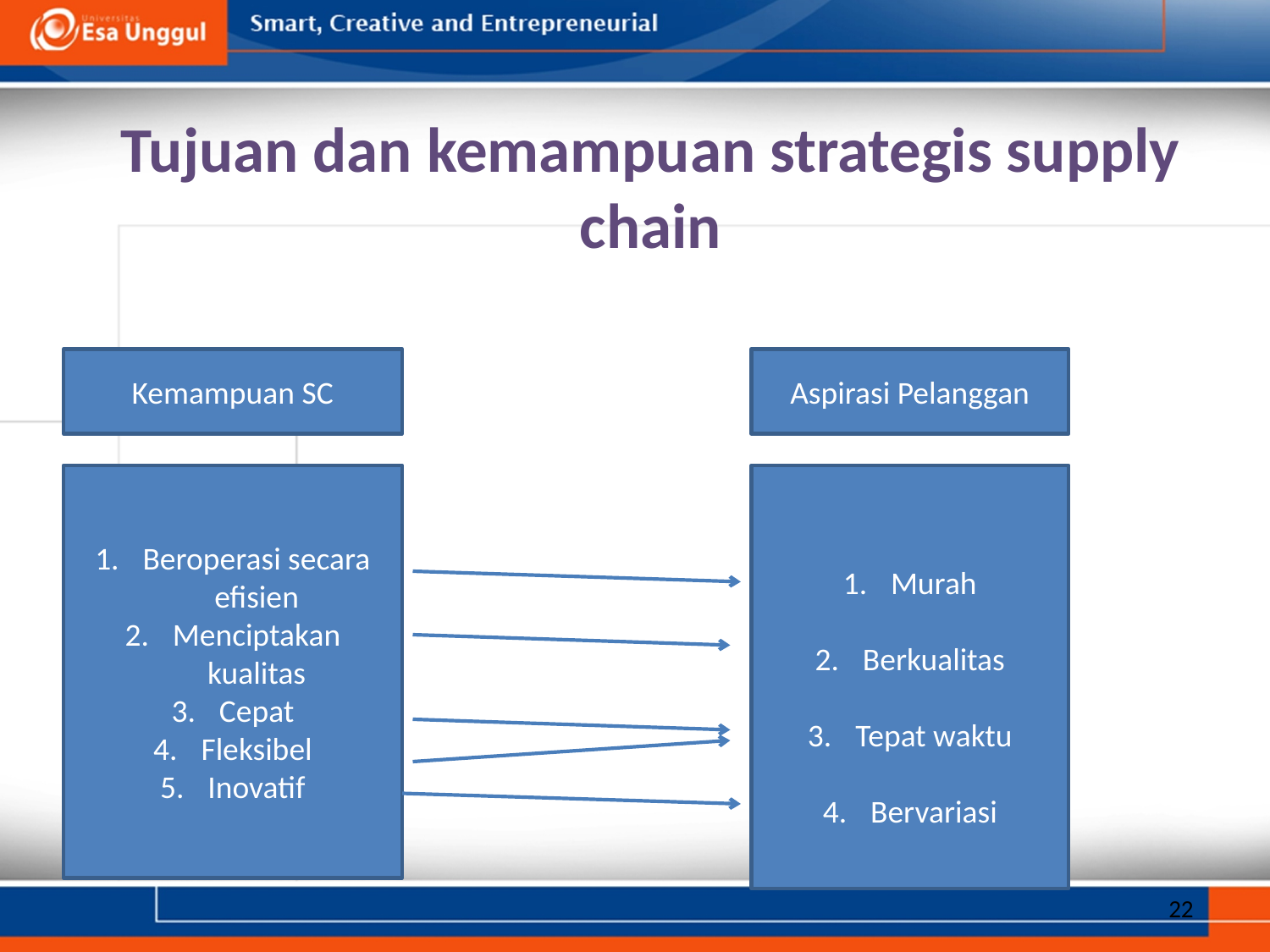

# Tujuan dan kemampuan strategis supply chain
Kemampuan SC
Aspirasi Pelanggan
Beroperasi secara efisien
Menciptakan kualitas
Cepat
Fleksibel
Inovatif
Murah
Berkualitas
Tepat waktu
Bervariasi
22